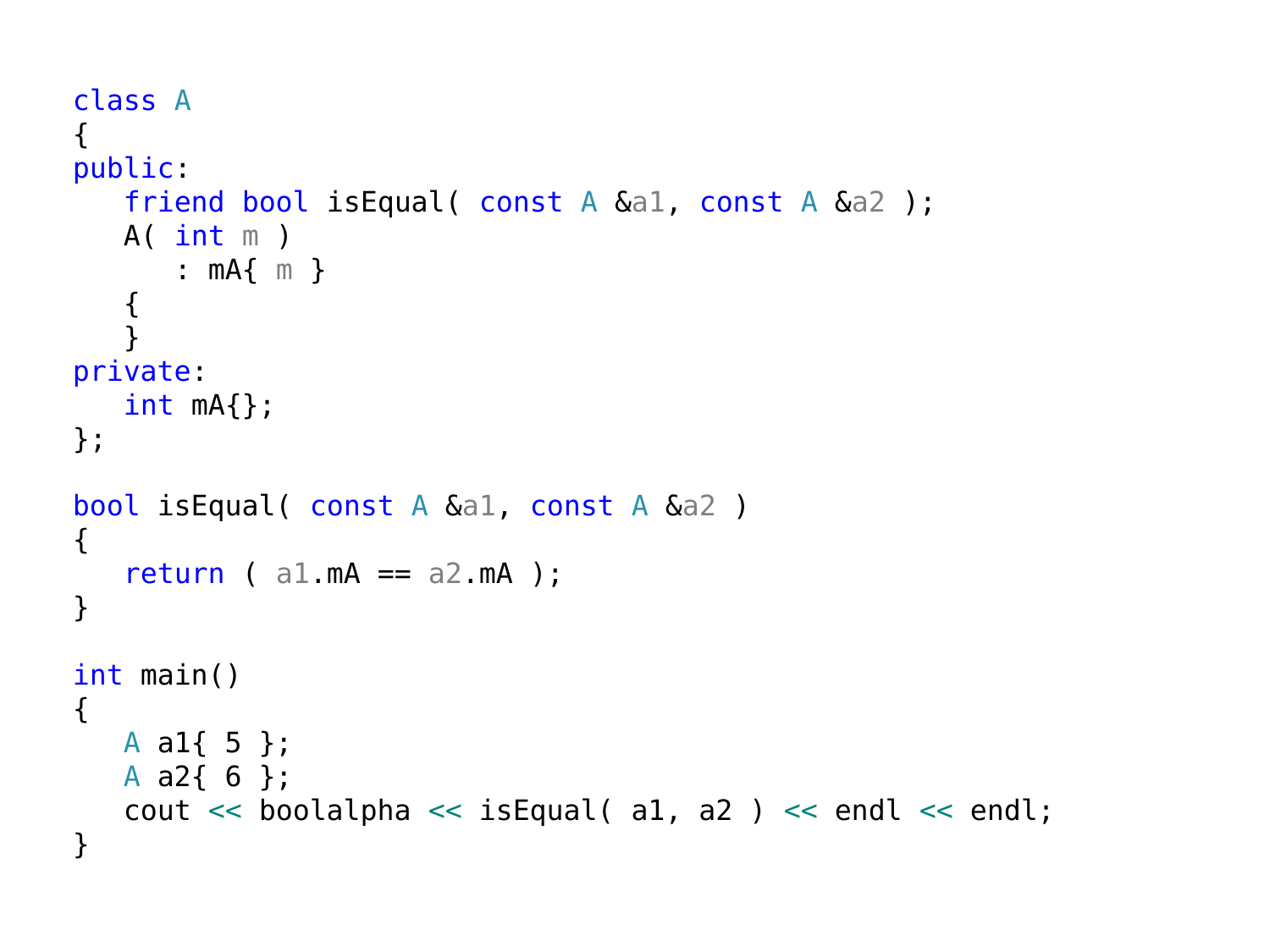

class A
{
public:
   friend bool isEqual( const A &a1, const A &a2 );
   A( int m )
      : mA{ m }
   {
   }
private:
   int mA{};
};

bool isEqual( const A &a1, const A &a2 )
{
   return ( a1.mA == a2.mA );
}

int main()
{
   A a1{ 5 };
   A a2{ 6 };
   cout << boolalpha << isEqual( a1, a2 ) << endl << endl;
}